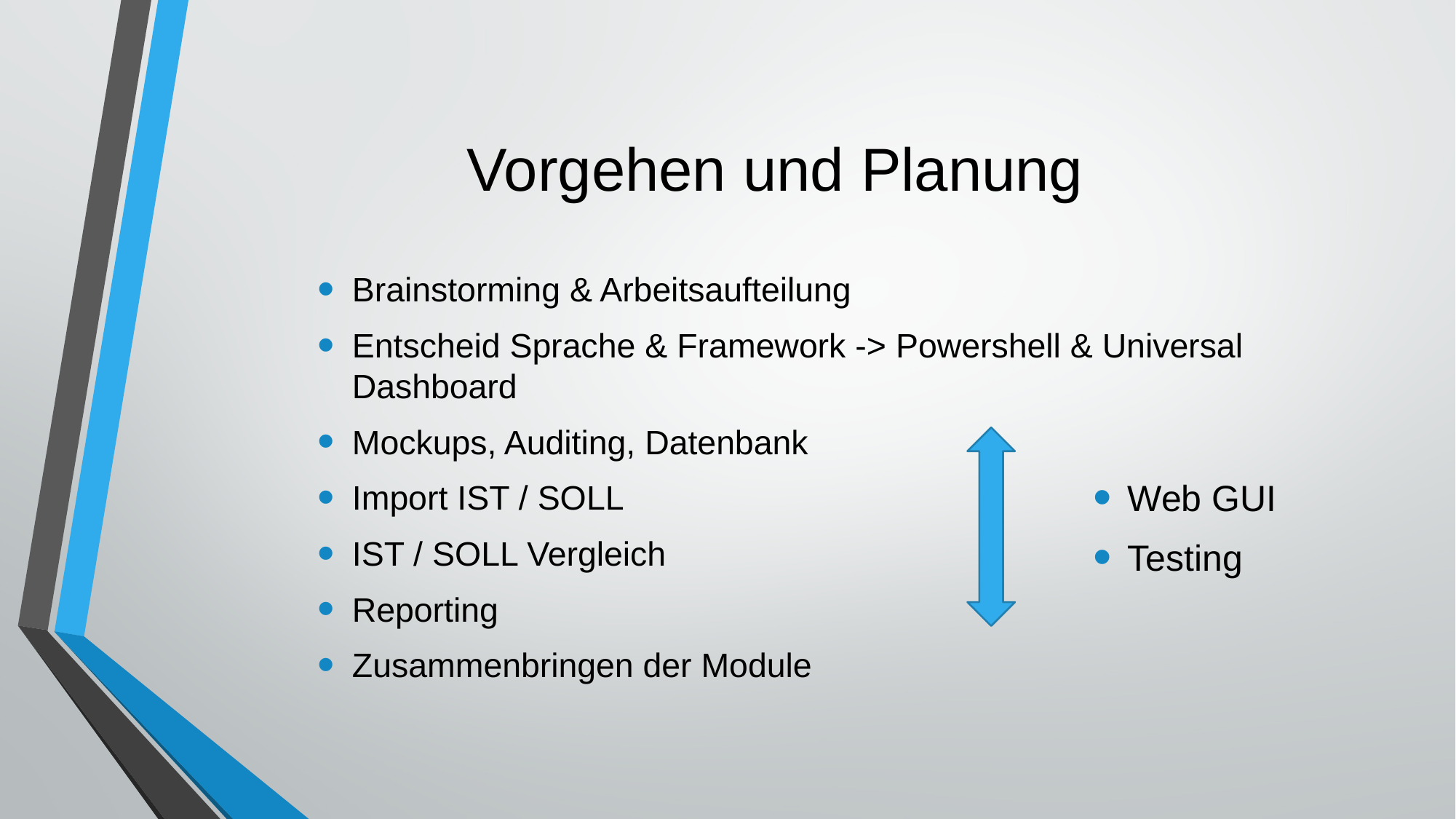

# Vorgehen und Planung
Brainstorming & Arbeitsaufteilung
Entscheid Sprache & Framework -> Powershell & Universal Dashboard
Mockups, Auditing, Datenbank
Import IST / SOLL
IST / SOLL Vergleich
Reporting
Zusammenbringen der Module

Web GUI
Testing